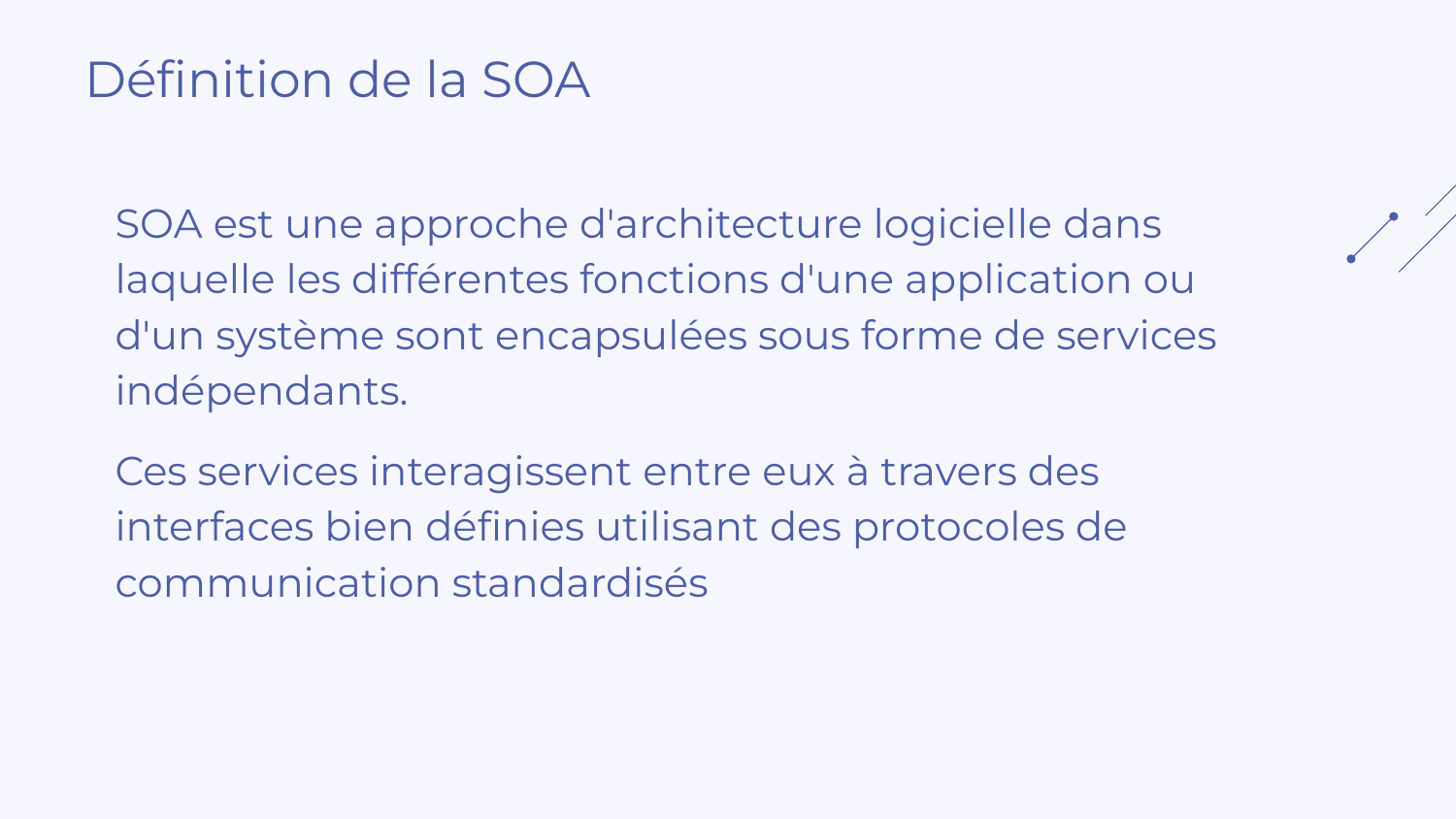

Définition de la SOA
SOA est une approche d'architecture logicielle dans laquelle les différentes fonctions d'une application ou d'un système sont encapsulées sous forme de services indépendants.
Ces services interagissent entre eux à travers des interfaces bien définies utilisant des protocoles de communication standardisés